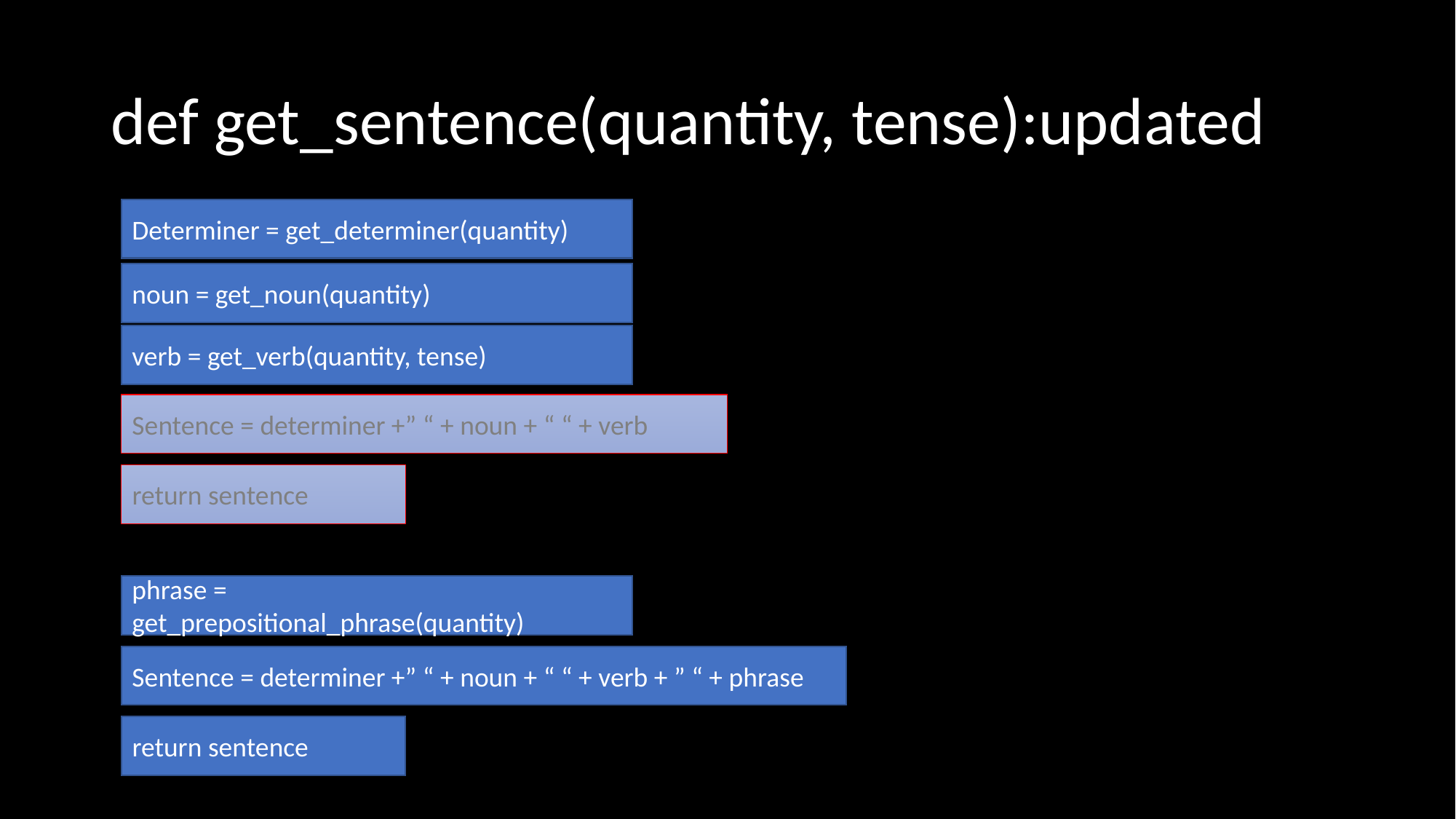

# def get_sentence(quantity, tense):updated
Determiner = get_determiner(quantity)
noun = get_noun(quantity)
verb = get_verb(quantity, tense)
Sentence = determiner +” “ + noun + “ “ + verb
return sentence
phrase = get_prepositional_phrase(quantity)
Sentence = determiner +” “ + noun + “ “ + verb + ” “ + phrase
return sentence